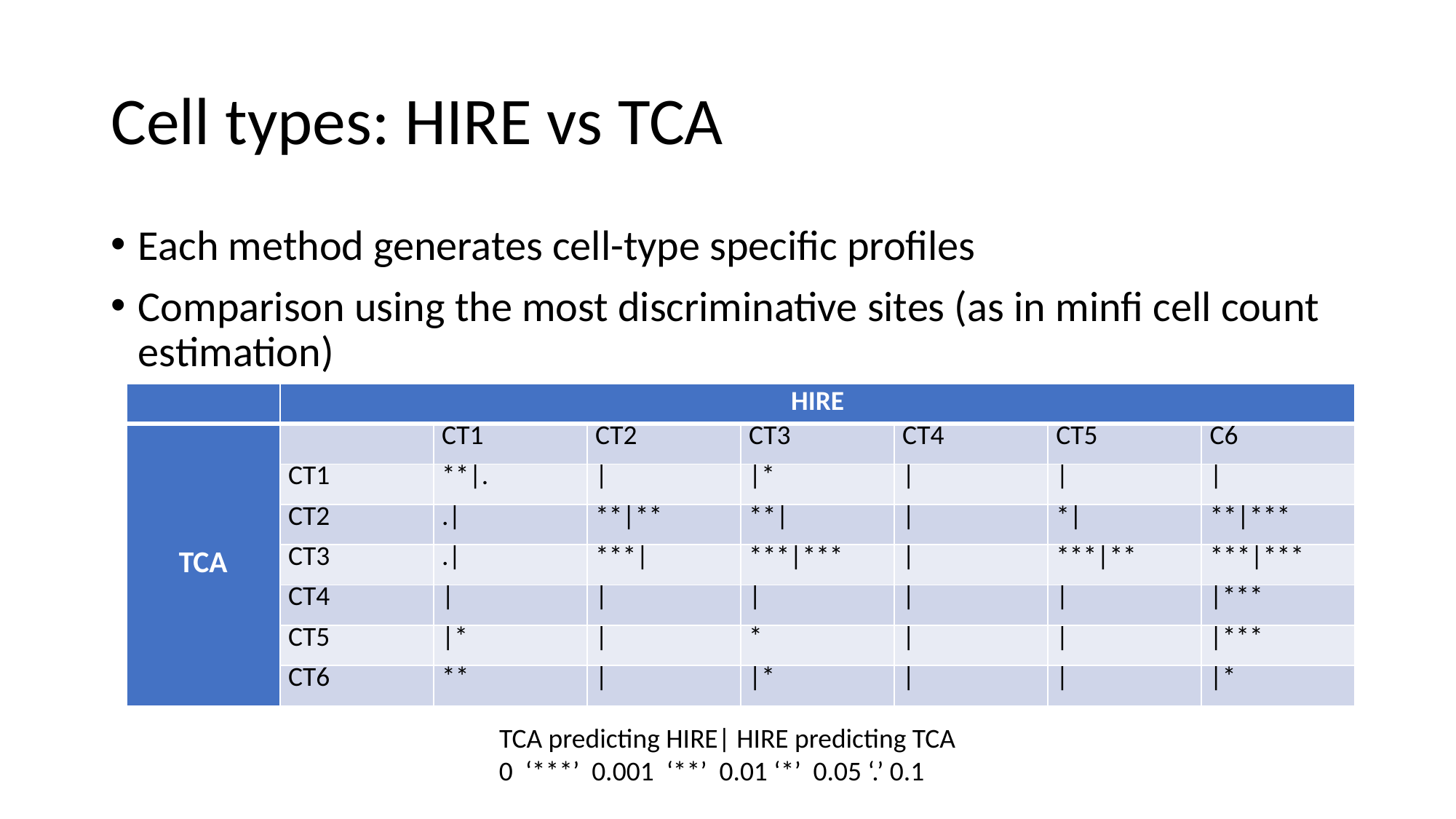

# Cell types: HIRE vs TCA
Each method generates cell-type specific profiles
Comparison using the most discriminative sites (as in minfi cell count estimation)

|  | HIRE |  |  |  |  |  |  |
| --- | --- | --- | --- | --- | --- | --- | --- |
| TCA |  | CT1 | CT2 | CT3 | CT4 | CT5 | C6 |
|  | CT1 | \*\*|. | | | |\* | | | | | | |
|  | CT2 | .| | \*\*|\*\* | \*\*| | | | \*| | \*\*|\*\*\* |
|  | CT3 | .| | \*\*\*| | \*\*\*|\*\*\* | | | \*\*\*|\*\* | \*\*\*|\*\*\* |
|  | CT4 | | | | | | | | | | | |\*\*\* |
|  | CT5 | |\* | | | \* | | | | | |\*\*\* |
|  | CT6 | \*\* | | | |\* | | | | | |\* |
TCA predicting HIRE| HIRE predicting TCA
0  ‘***’  0.001  ‘**’  0.01 ‘*’  0.05 ‘.’ 0.1